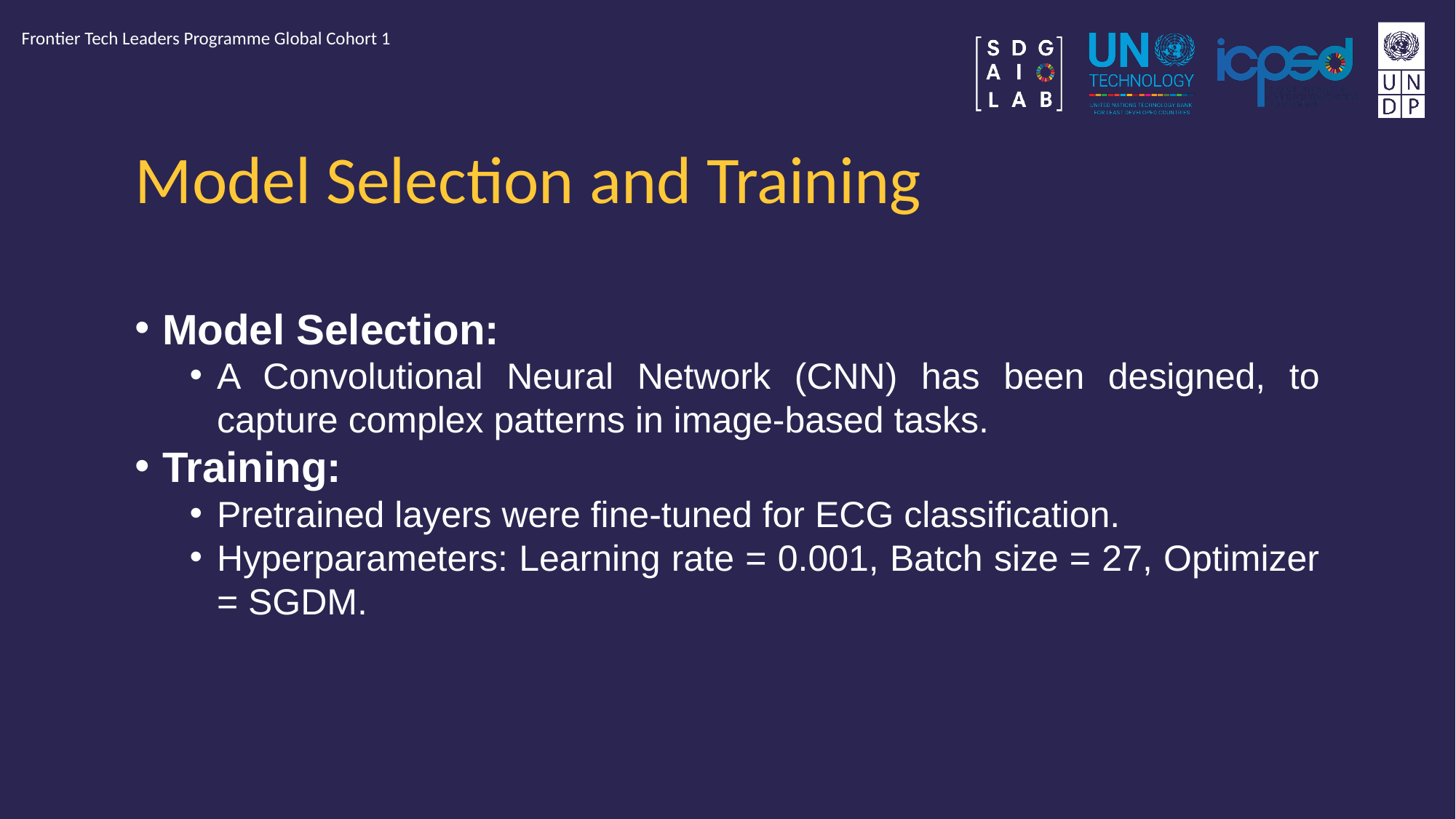

Frontier Tech Leaders Programme Global Cohort 1
# Model Selection and Training
Model Selection:
A Convolutional Neural Network (CNN) has been designed, to capture complex patterns in image-based tasks.
Training:
Pretrained layers were fine-tuned for ECG classification.
Hyperparameters: Learning rate = 0.001, Batch size = 27, Optimizer = SGDM.